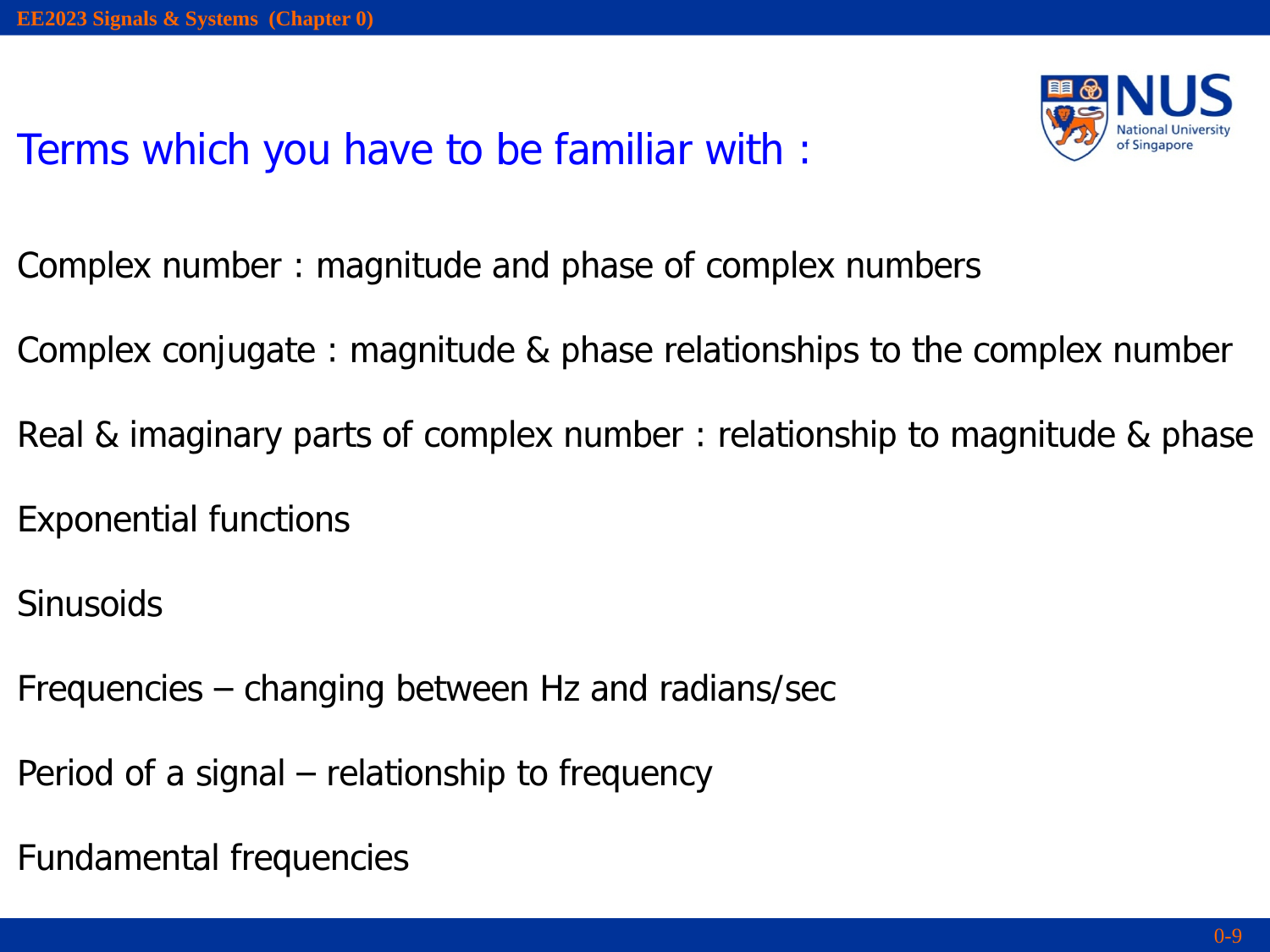

Terms which you have to be familiar with :
Complex number : magnitude and phase of complex numbers

Complex conjugate : magnitude & phase relationships to the complex number

Real & imaginary parts of complex number : relationship to magnitude & phase

Exponential functions

Sinusoids

Frequencies – changing between Hz and radians/sec

Period of a signal – relationship to frequency

Fundamental frequencies